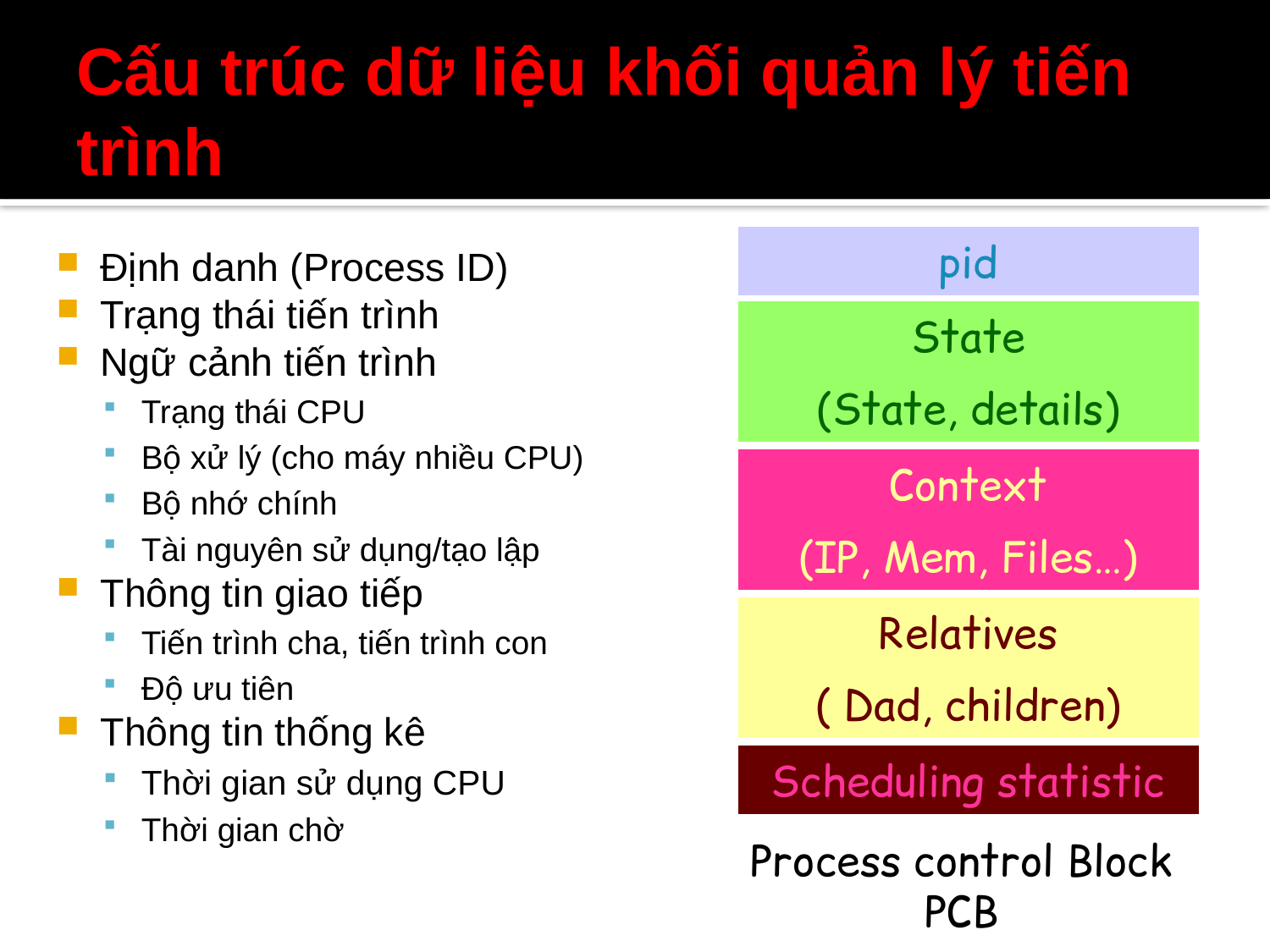

# Cấu trúc dữ liệu khối quản lý tiến trình
pid
State
(State, details)
Context
(IP, Mem, Files…)
Relatives
( Dad, children)
Scheduling statistic
Định danh (Process ID)
Trạng thái tiến trình
Ngữ cảnh tiến trình
Trạng thái CPU
Bộ xử lý (cho máy nhiều CPU)
Bộ nhớ chính
Tài nguyên sử dụng/tạo lập
Thông tin giao tiếp
Tiến trình cha, tiến trình con
Độ ưu tiên
Thông tin thống kê
Thời gian sử dụng CPU
Thời gian chờ
Process control Block
PCB